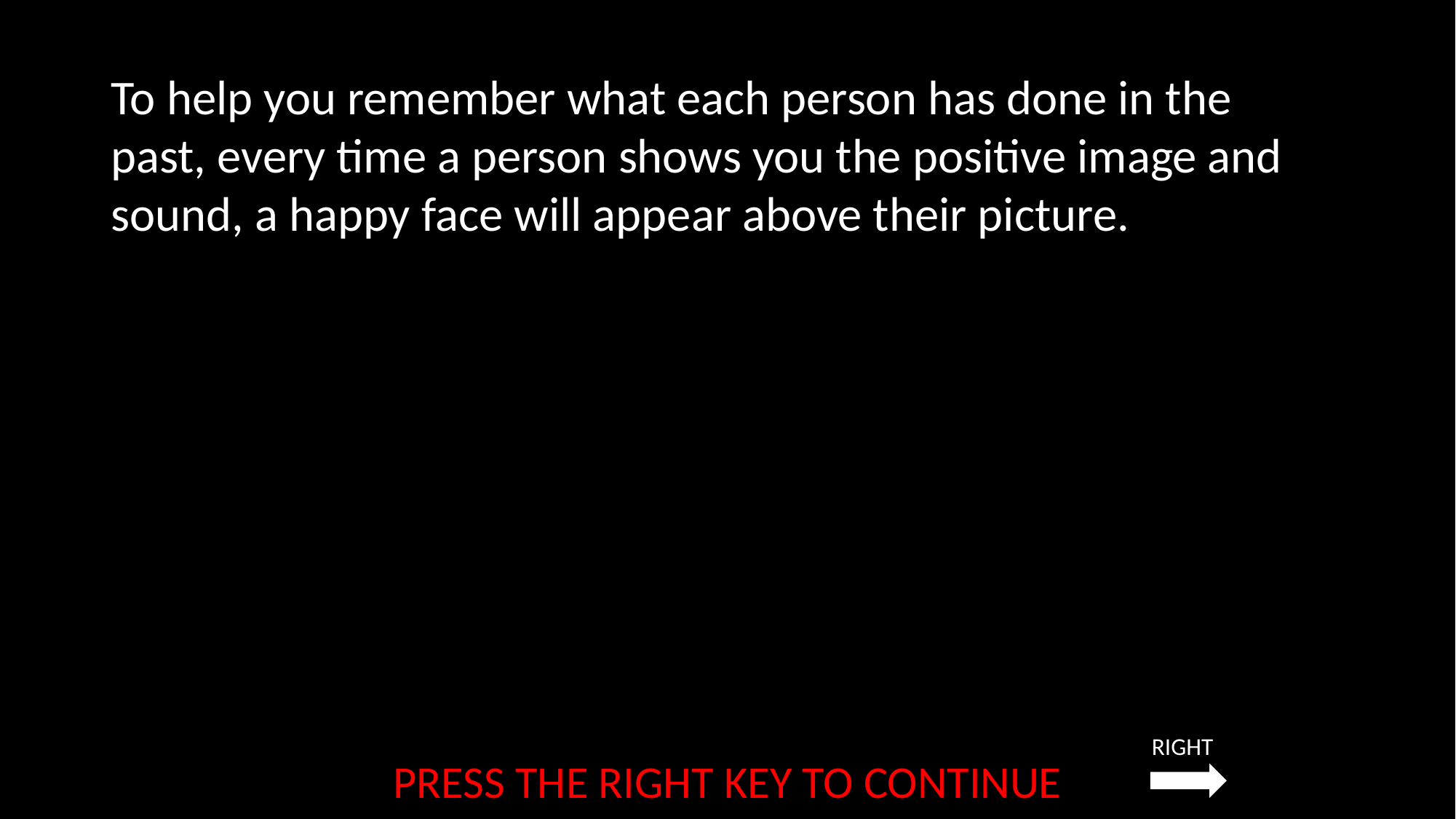

To help you remember what each person has done in the past, every time a person shows you the positive image and sound, a happy face will appear above their picture.
RIGHT
PRESS THE RIGHT KEY TO CONTINUE